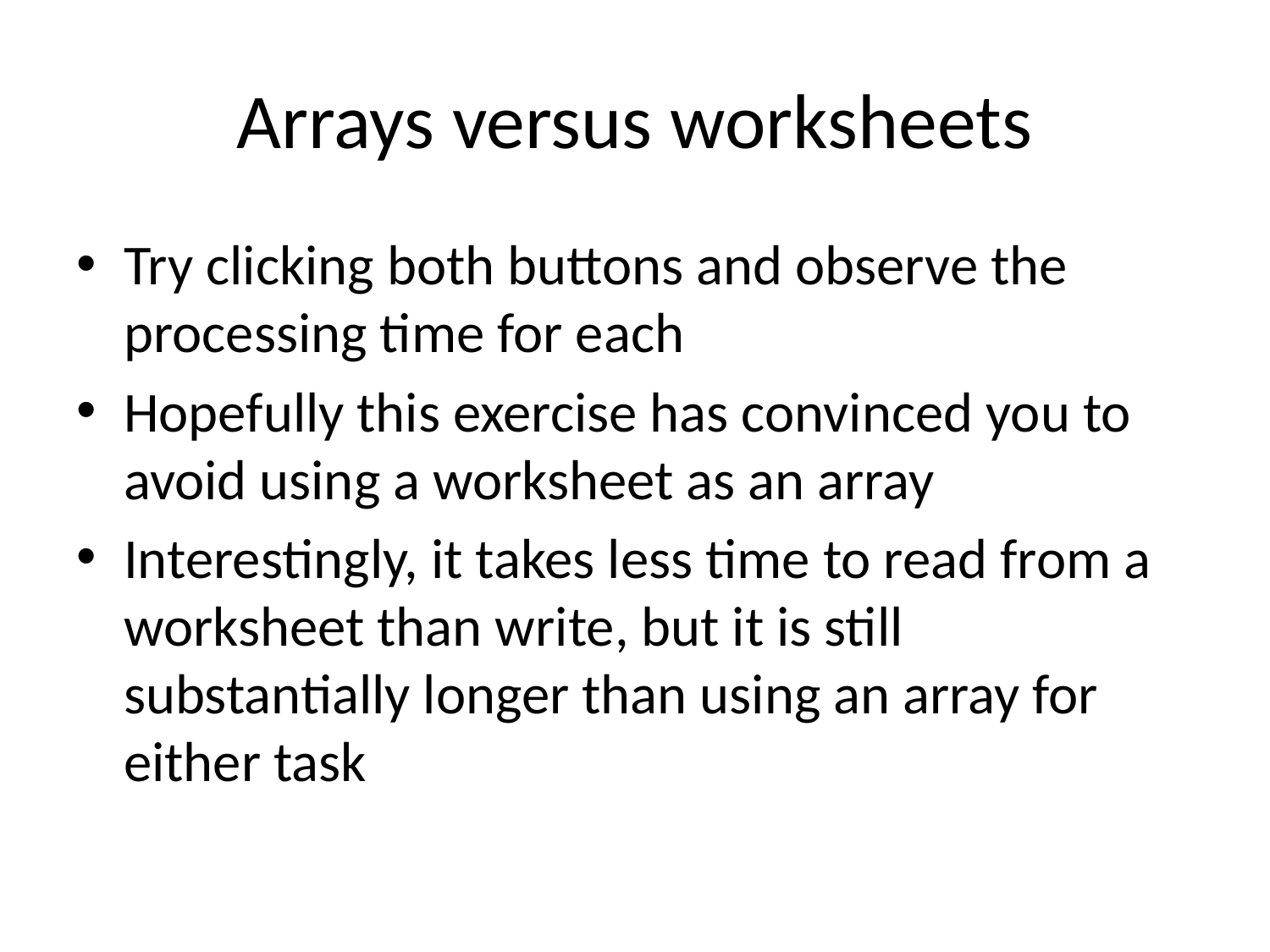

# Arrays versus worksheets
Try clicking both buttons and observe the processing time for each
Hopefully this exercise has convinced you to avoid using a worksheet as an array
Interestingly, it takes less time to read from a worksheet than write, but it is still substantially longer than using an array for either task